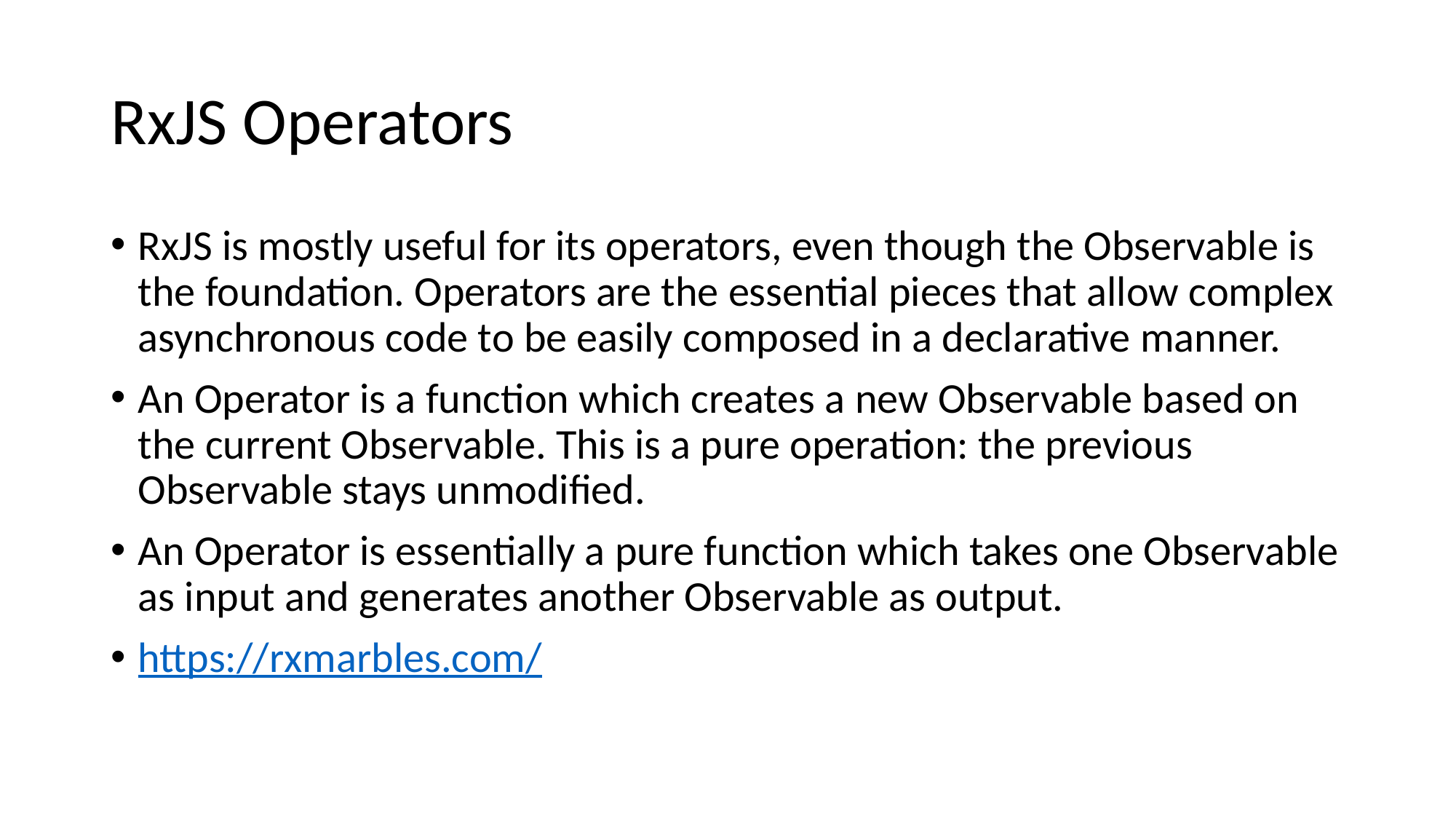

# RxJS Operators
RxJS is mostly useful for its operators, even though the Observable is the foundation. Operators are the essential pieces that allow complex asynchronous code to be easily composed in a declarative manner.
An Operator is a function which creates a new Observable based on the current Observable. This is a pure operation: the previous Observable stays unmodified.
An Operator is essentially a pure function which takes one Observable as input and generates another Observable as output.
https://rxmarbles.com/